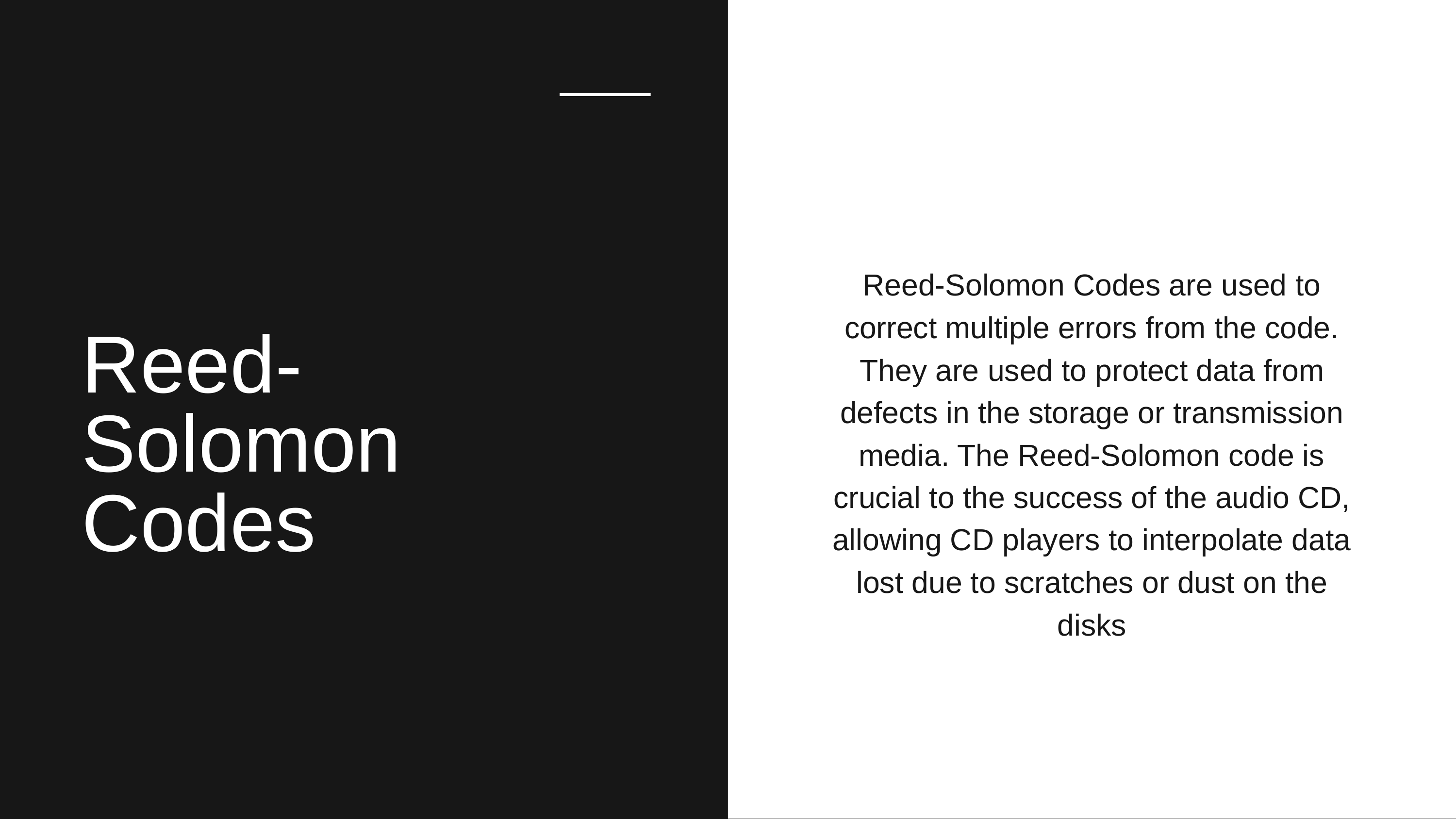

Reed-Solomon Codes are used to correct multiple errors from the code. They are used to protect data from defects in the storage or transmission media. The Reed-Solomon code is crucial to the success of the audio CD, allowing CD players to interpolate data lost due to scratches or dust on the disks

Reed-Solomon Codes